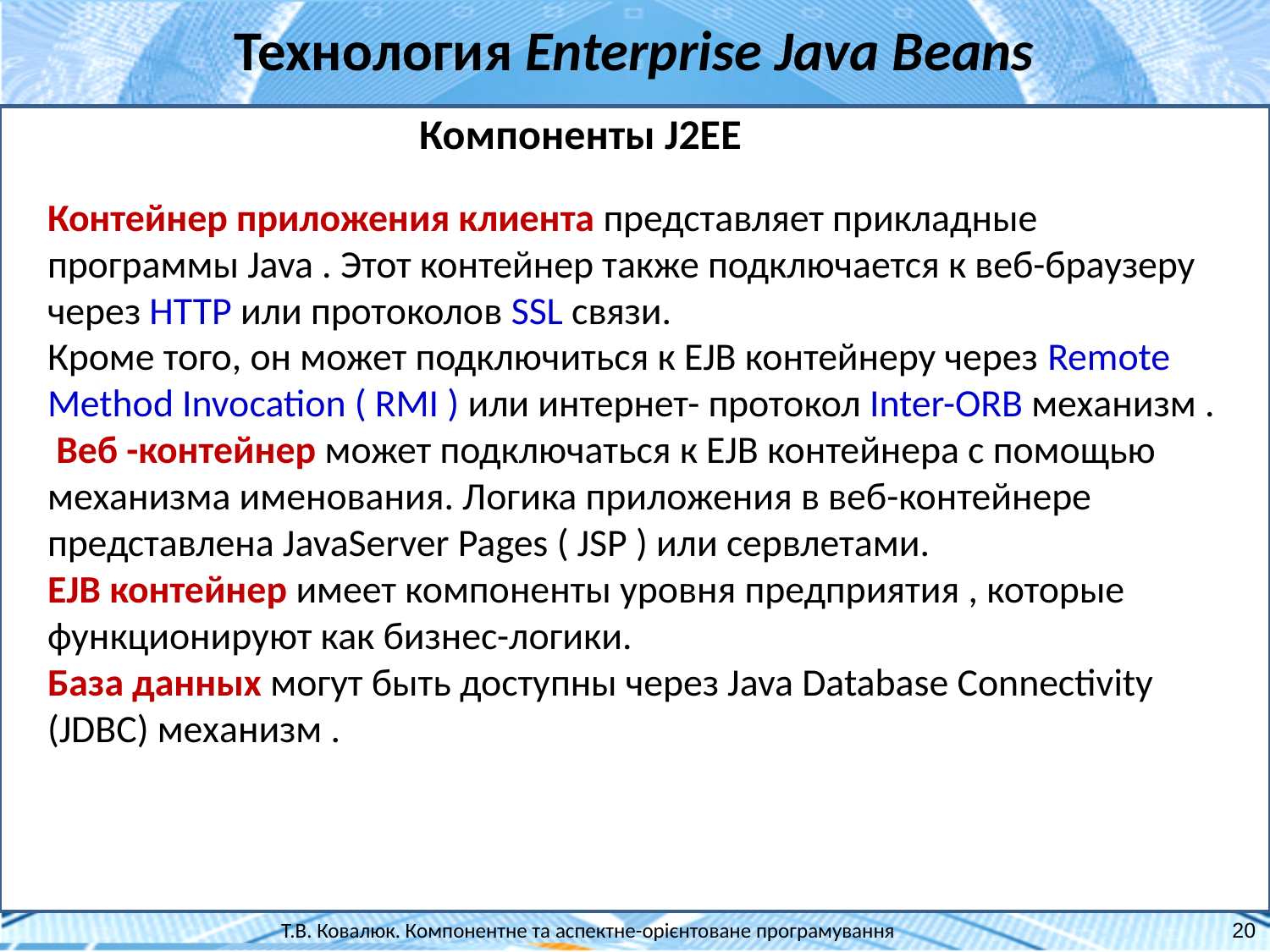

Технология Enterprise Java Beans
Компоненты J2EE
Контейнер приложения клиента представляет прикладные программы Java . Этот контейнер также подключается к веб-браузеру через HTTP или протоколов SSL связи.
Кроме того, он может подключиться к EJB контейнеру через Remote Method Invocation ( RMI ) или интернет- протокол Inter-ORB механизм .
 Веб -контейнер может подключаться к EJB контейнера с помощью механизма именования. Логика приложения в веб-контейнере представлена JavaServer Pages ( JSP ) или сервлетами.
EJB контейнер имеет компоненты уровня предприятия , которые функционируют как бизнес-логики.
База данных могут быть доступны через Java Database Connectivity (JDBC) механизм .